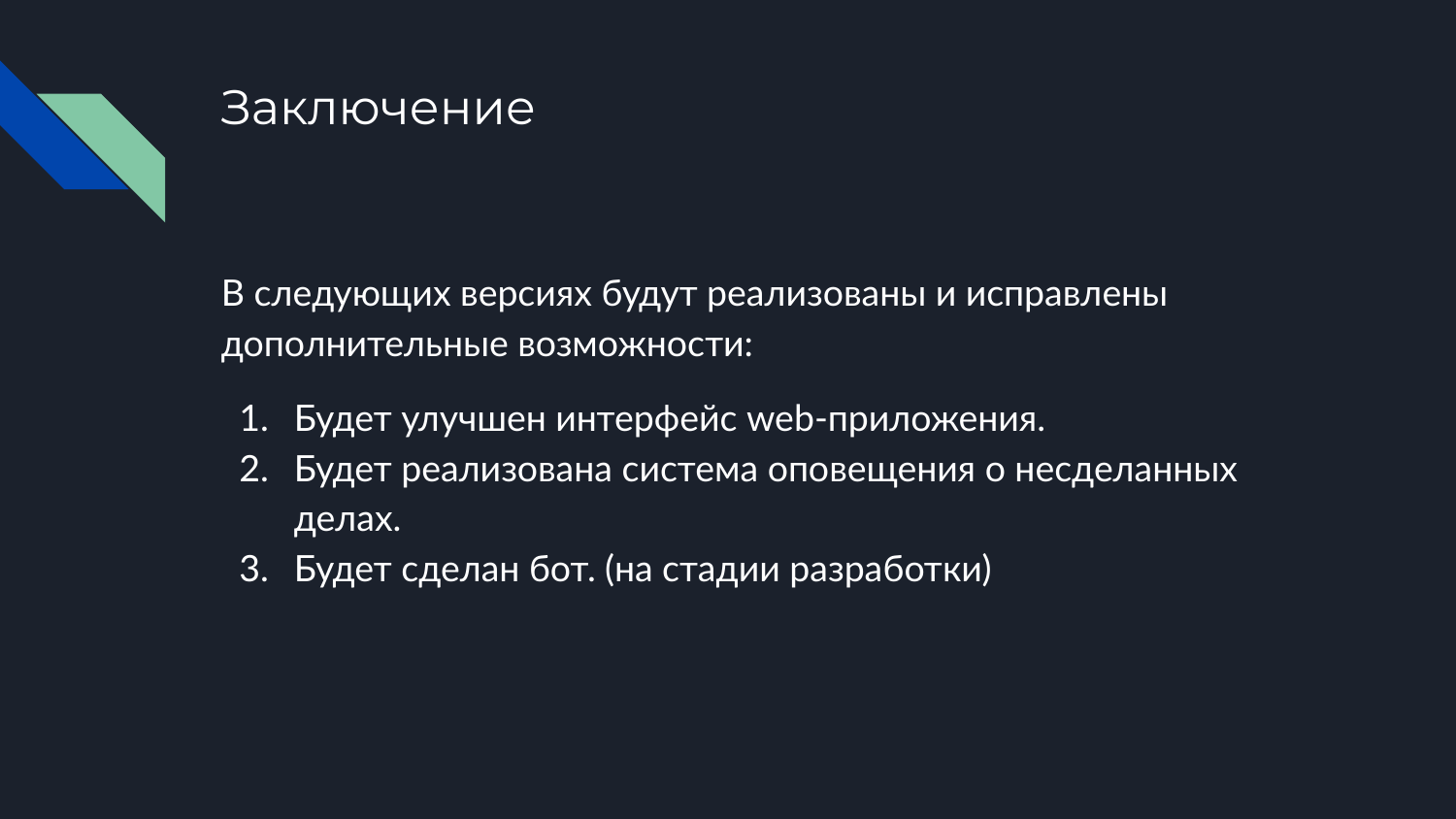

# Заключение
В следующих версиях будут реализованы и исправлены дополнительные возможности:
Будет улучшен интерфейс web-приложения.
Будет реализована система оповещения о несделанных делах.
Будет сделан бот. (на стадии разработки)